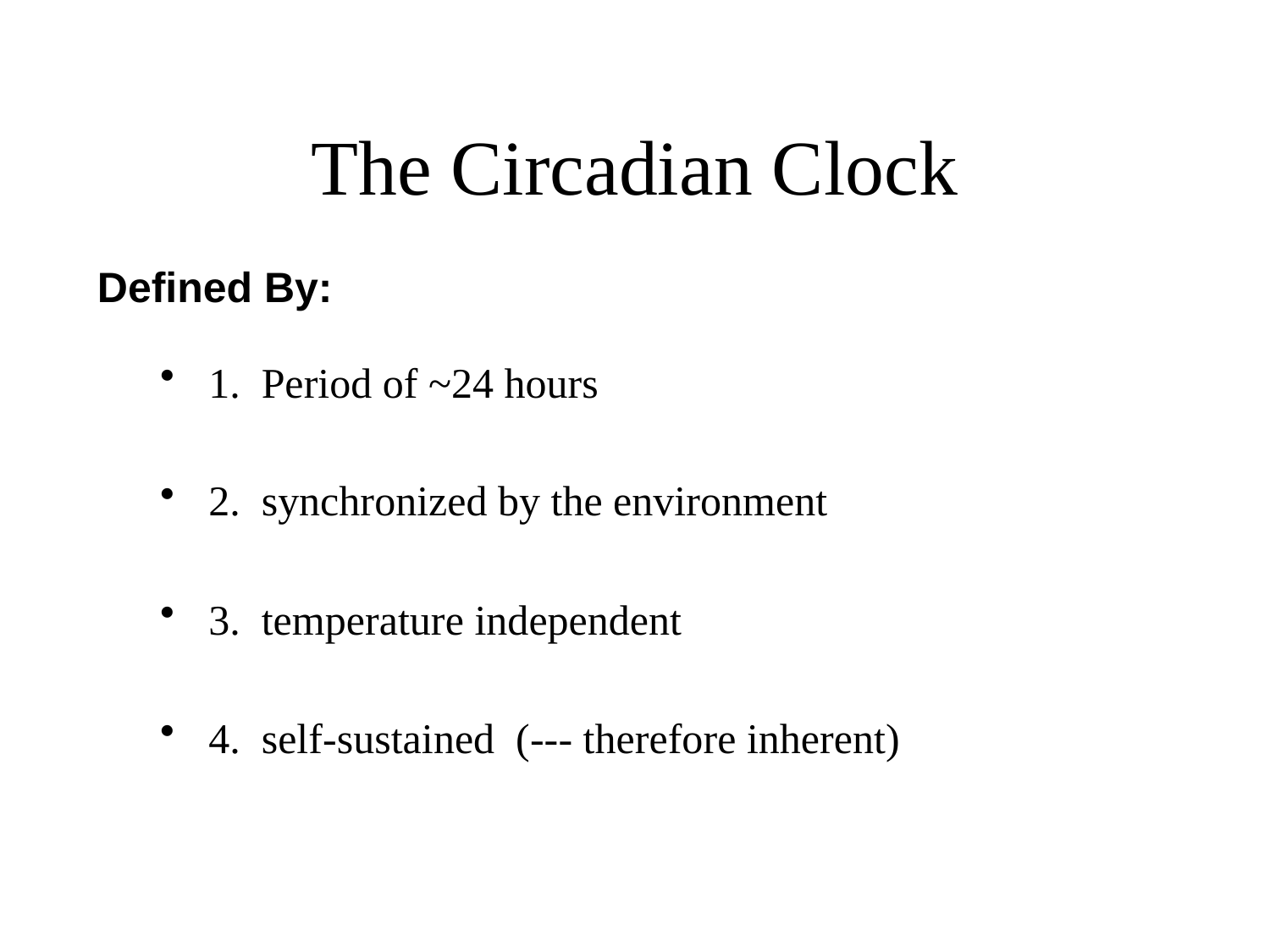

# The Circadian Clock
Defined By:
1.  Period of ~24 hours

2.  synchronized by the environment

3.  temperature independent

4.  self-sustained  (--- therefore inherent)